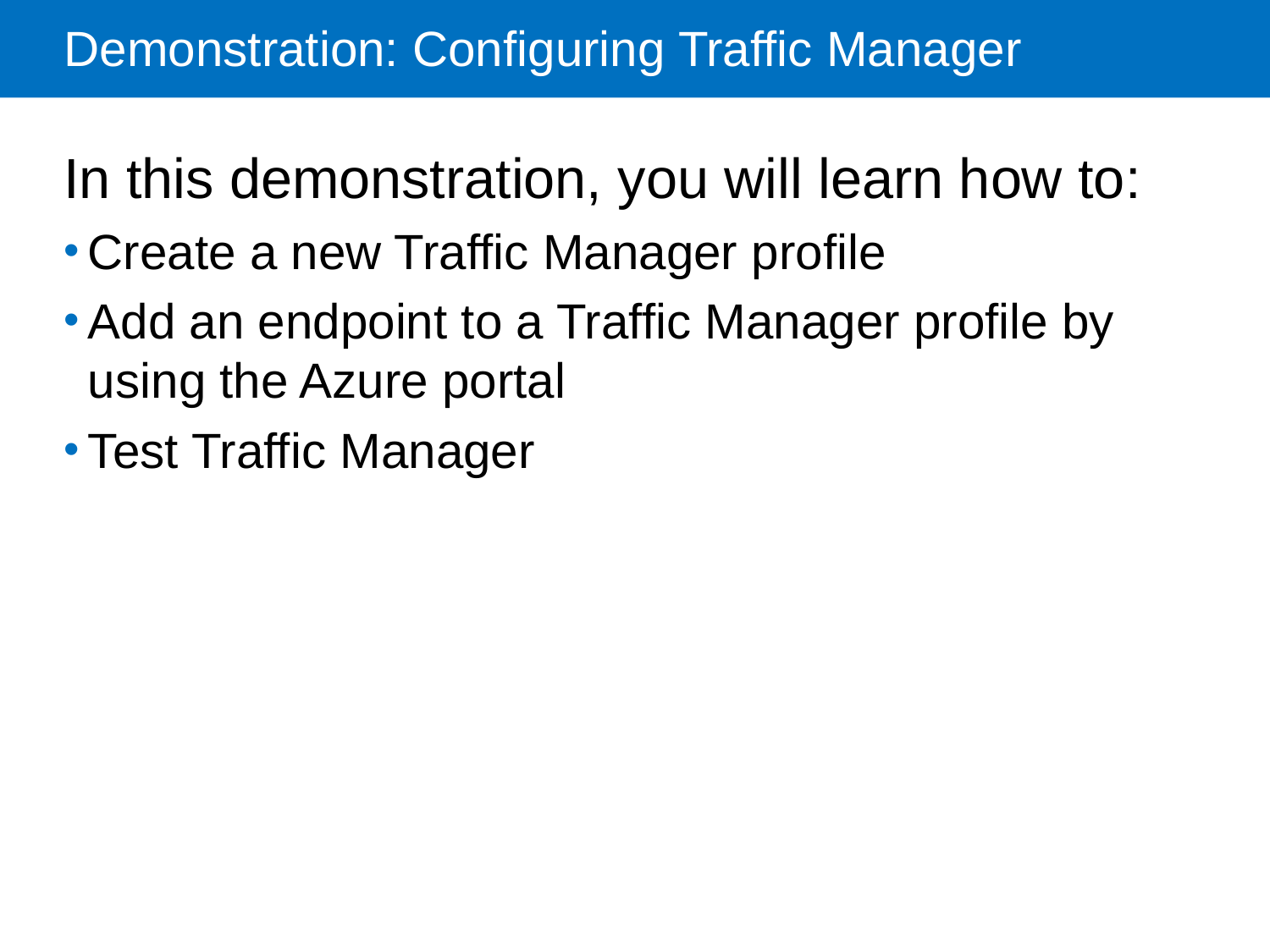

# Demonstration: Configuring Traffic Manager
In this demonstration, you will learn how to:
Create a new Traffic Manager profile
Add an endpoint to a Traffic Manager profile by using the Azure portal
Test Traffic Manager